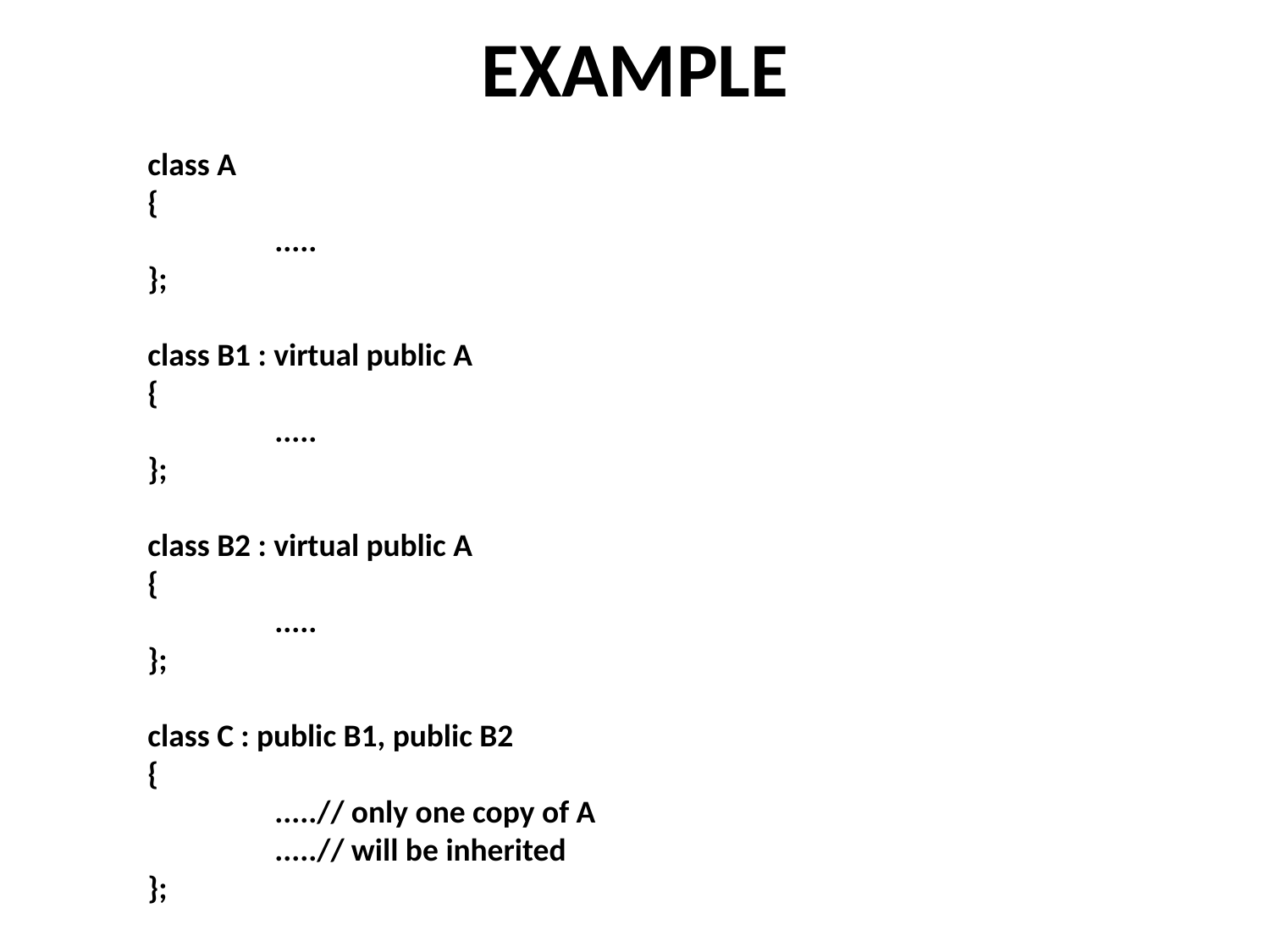

# EXAMPLE
class A
{
	.....
};

class B1 : virtual public A
{
	.....
};

class B2 : virtual public A
{
	.....
};

class C : public B1, public B2
{
	.....// only one copy of A
	.....// will be inherited
};